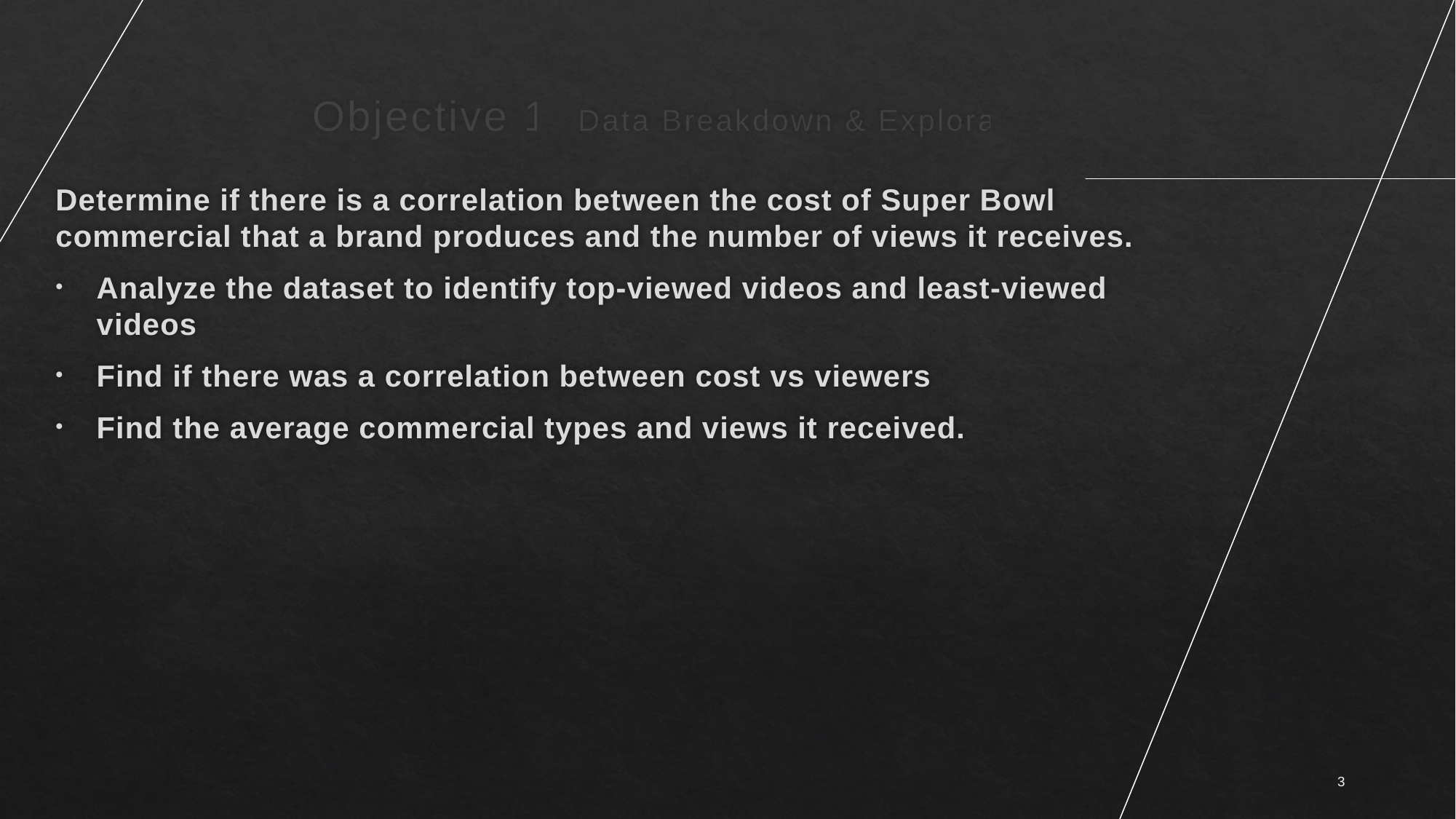

# Objective 1: Data Breakdown & Exploration
Determine if there is a correlation between the cost of Super Bowl commercial that a brand produces and the number of views it receives.
Analyze the dataset to identify top-viewed videos and least-viewed videos
Find if there was a correlation between cost vs viewers
Find the average commercial types and views it received.

3